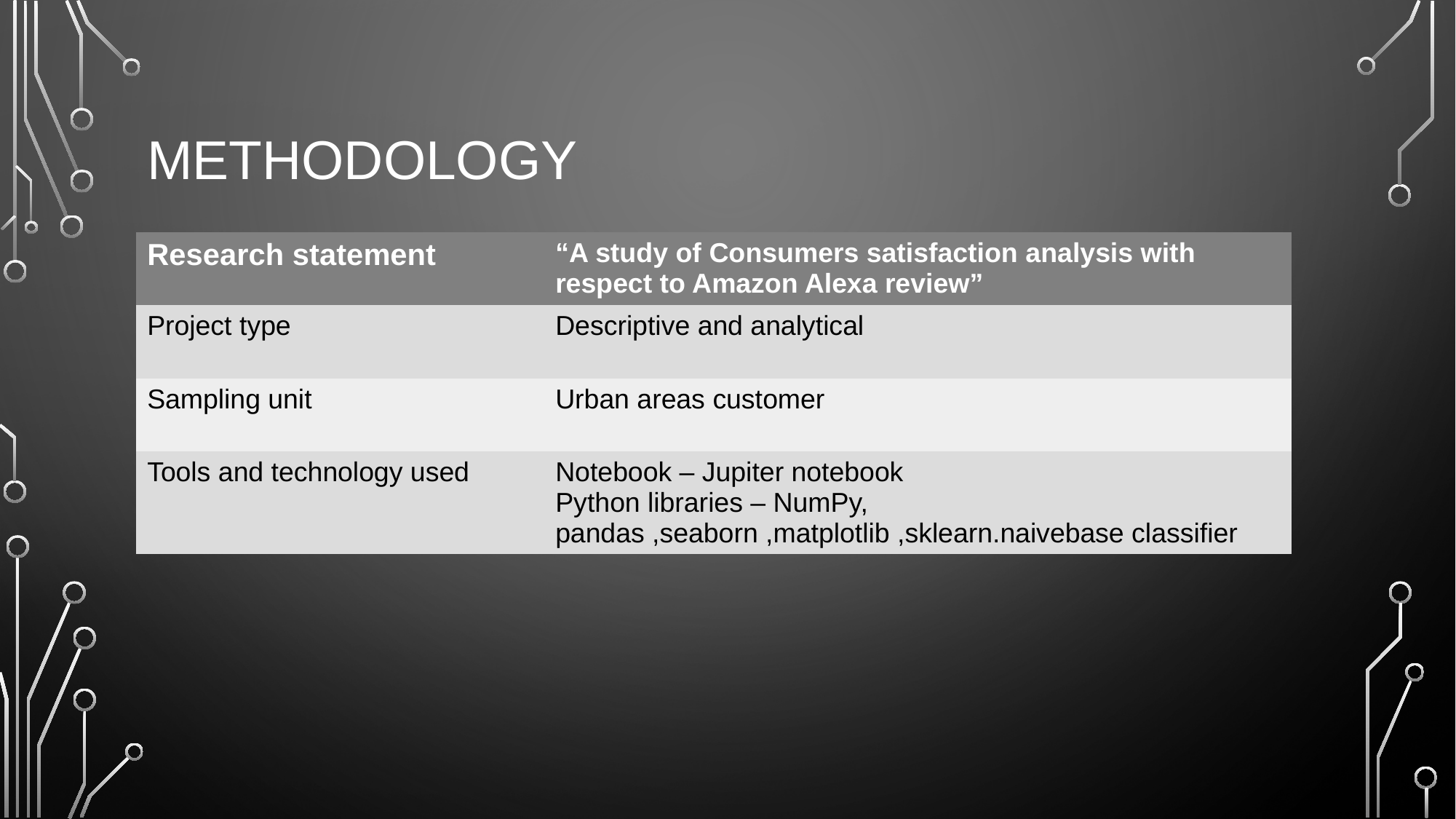

# methodology
| Research statement | “A study of Consumers satisfaction analysis with respect to Amazon Alexa review” |
| --- | --- |
| Project type | Descriptive and analytical |
| Sampling unit | Urban areas customer |
| Tools and technology used | Notebook – Jupiter notebook Python libraries – NumPy, pandas ,seaborn ,matplotlib ,sklearn.naivebase classifier |